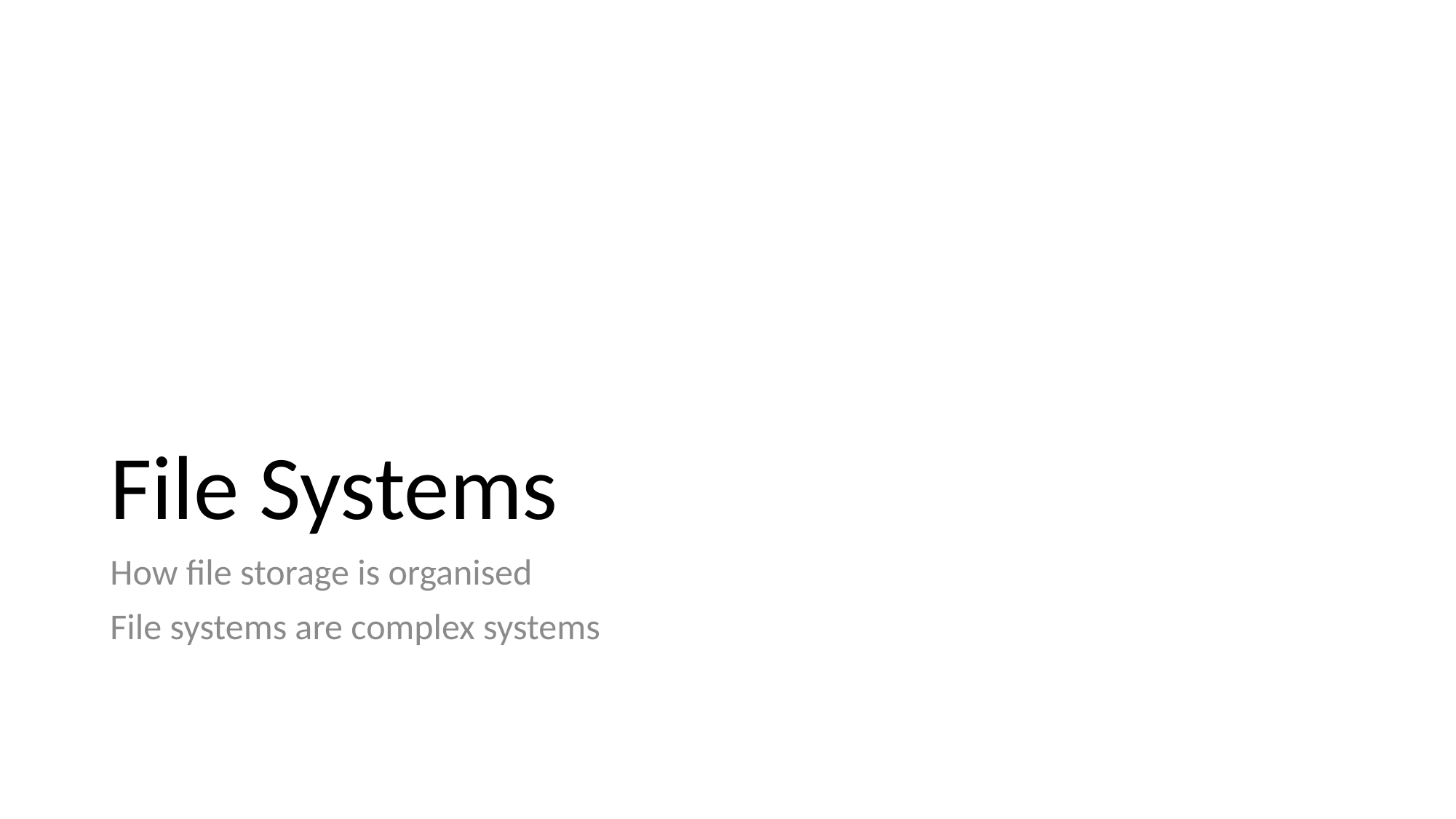

# File Systems
How file storage is organised
File systems are complex systems